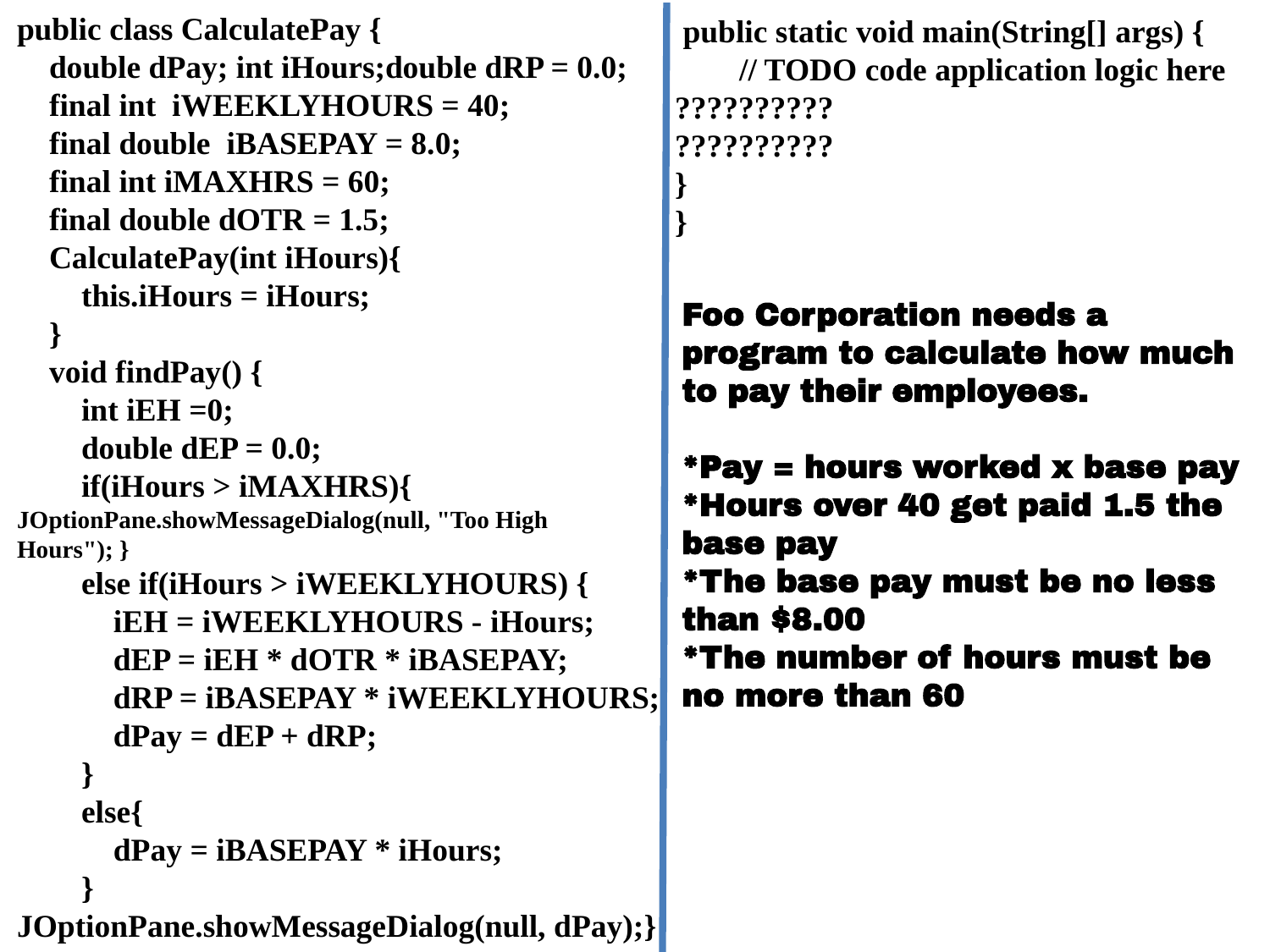

public class CalculatePay {
    double dPay; int iHours;double dRP = 0.0;
    final int  iWEEKLYHOURS = 40;
    final double  iBASEPAY = 8.0;
    final int iMAXHRS = 60;
    final double dOTR = 1.5;
    CalculatePay(int iHours){
        this.iHours = iHours;
    }
    void findPay() {
        int iEH =0;
        double dEP = 0.0;
        if(iHours > iMAXHRS){
JOptionPane.showMessageDialog(null, "Too High Hours"); }
        else if(iHours > iWEEKLYHOURS) {
            iEH = iWEEKLYHOURS - iHours;
            dEP = iEH * dOTR * iBASEPAY;
            dRP = iBASEPAY * iWEEKLYHOURS;
            dPay = dEP + dRP;
        }
        else{
            dPay = iBASEPAY * iHours;
        }
JOptionPane.showMessageDialog(null, dPay);}
 public static void main(String[] args) {
        // TODO code application logic here
??????????
??????????
}
}
Foo Corporation needs a program to calculate how much to pay their employees.

*Pay = hours worked x base pay
*Hours over 40 get paid 1.5 the base pay
*The base pay must be no less than $8.00
*The number of hours must be no more than 60